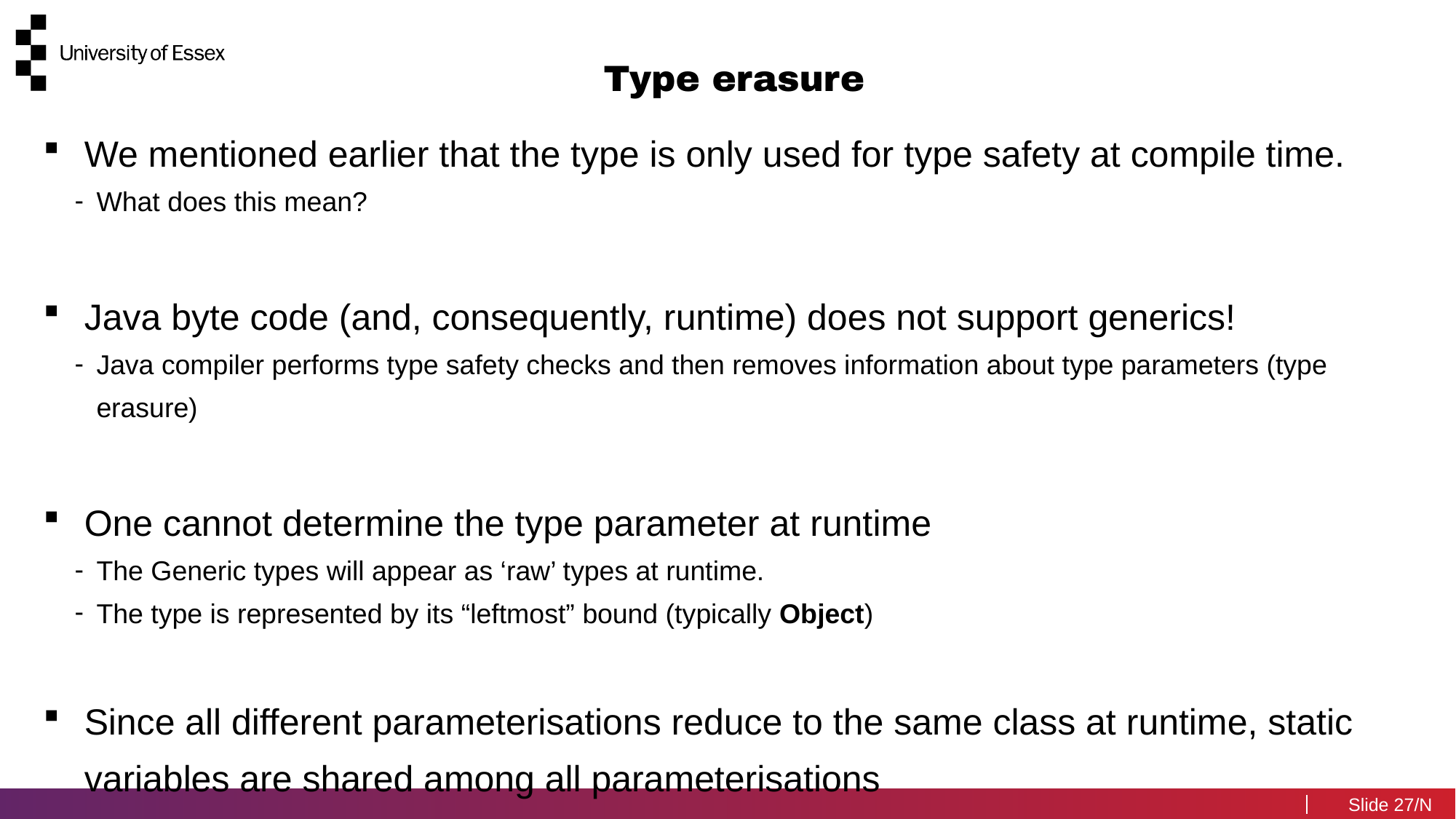

Type erasure
We mentioned earlier that the type is only used for type safety at compile time.
What does this mean?

Java byte code (and, consequently, runtime) does not support generics!
Java compiler performs type safety checks and then removes information about type parameters (type erasure)

One cannot determine the type parameter at runtime
The Generic types will appear as ‘raw’ types at runtime.
The type is represented by its “leftmost” bound (typically Object)

Since all different parameterisations reduce to the same class at runtime, static variables are shared among all parameterisations

27/N